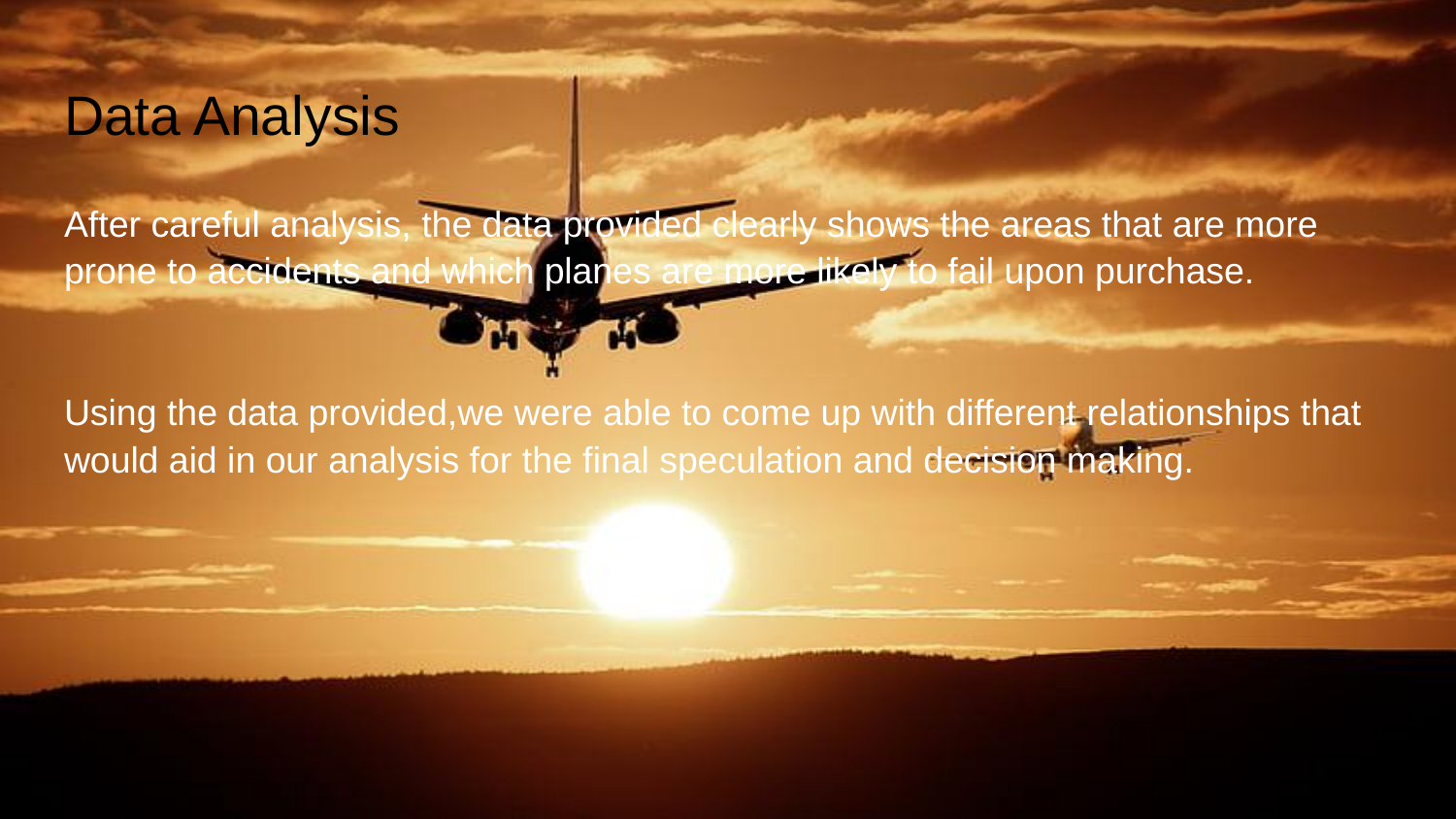

# Data Analysis
After careful analysis, the data provided clearly shows the areas that are more prone to accidents and which planes are more likely to fail upon purchase.

Using the data provided,we were able to come up with different relationships that would aid in our analysis for the final speculation and decision making.